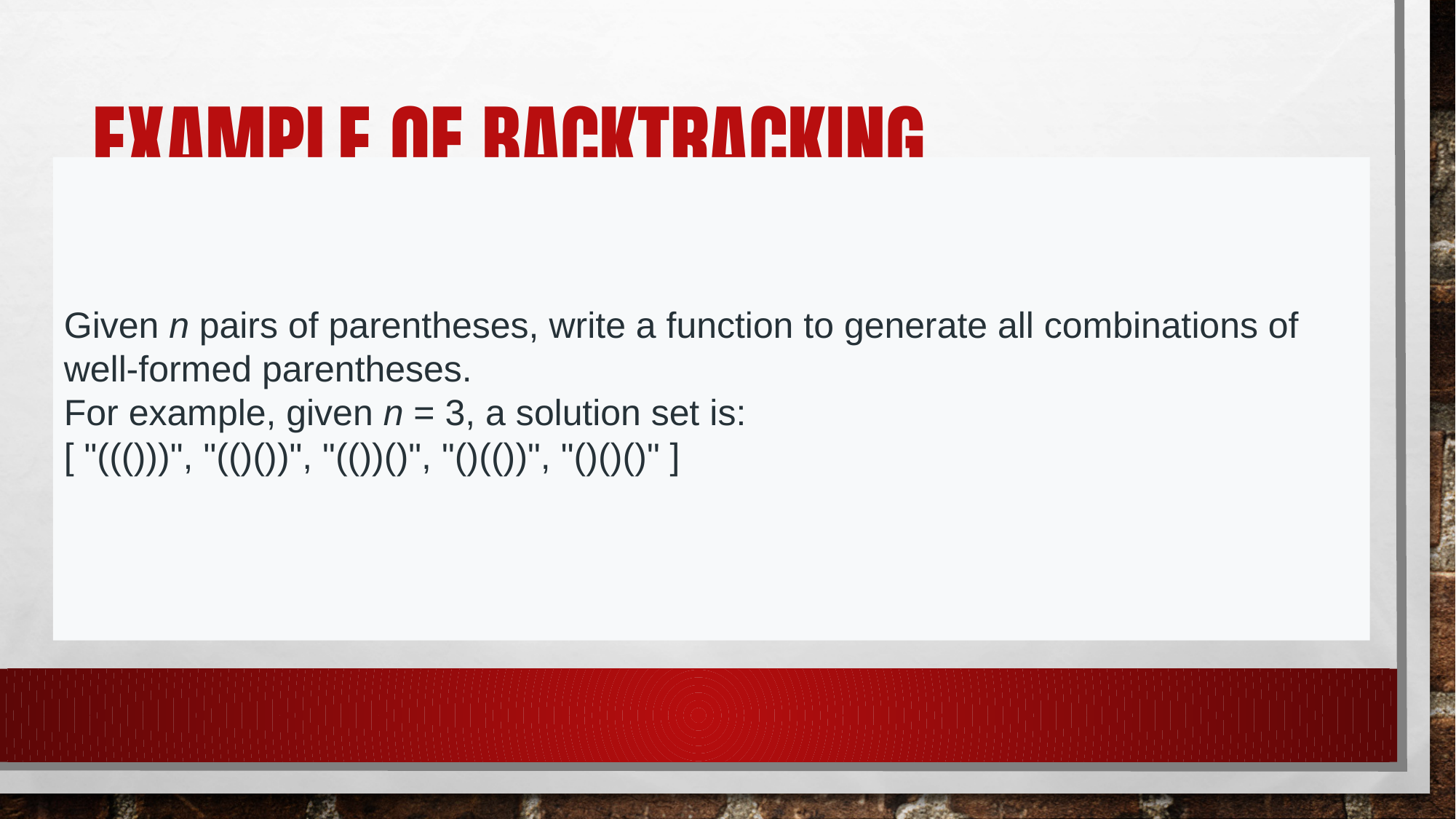

# EXAMPLE OF BACKTRACKING
Given n pairs of parentheses, write a function to generate all combinations of well-formed parentheses.
For example, given n = 3, a solution set is:
[ "((()))", "(()())", "(())()", "()(())", "()()()" ]